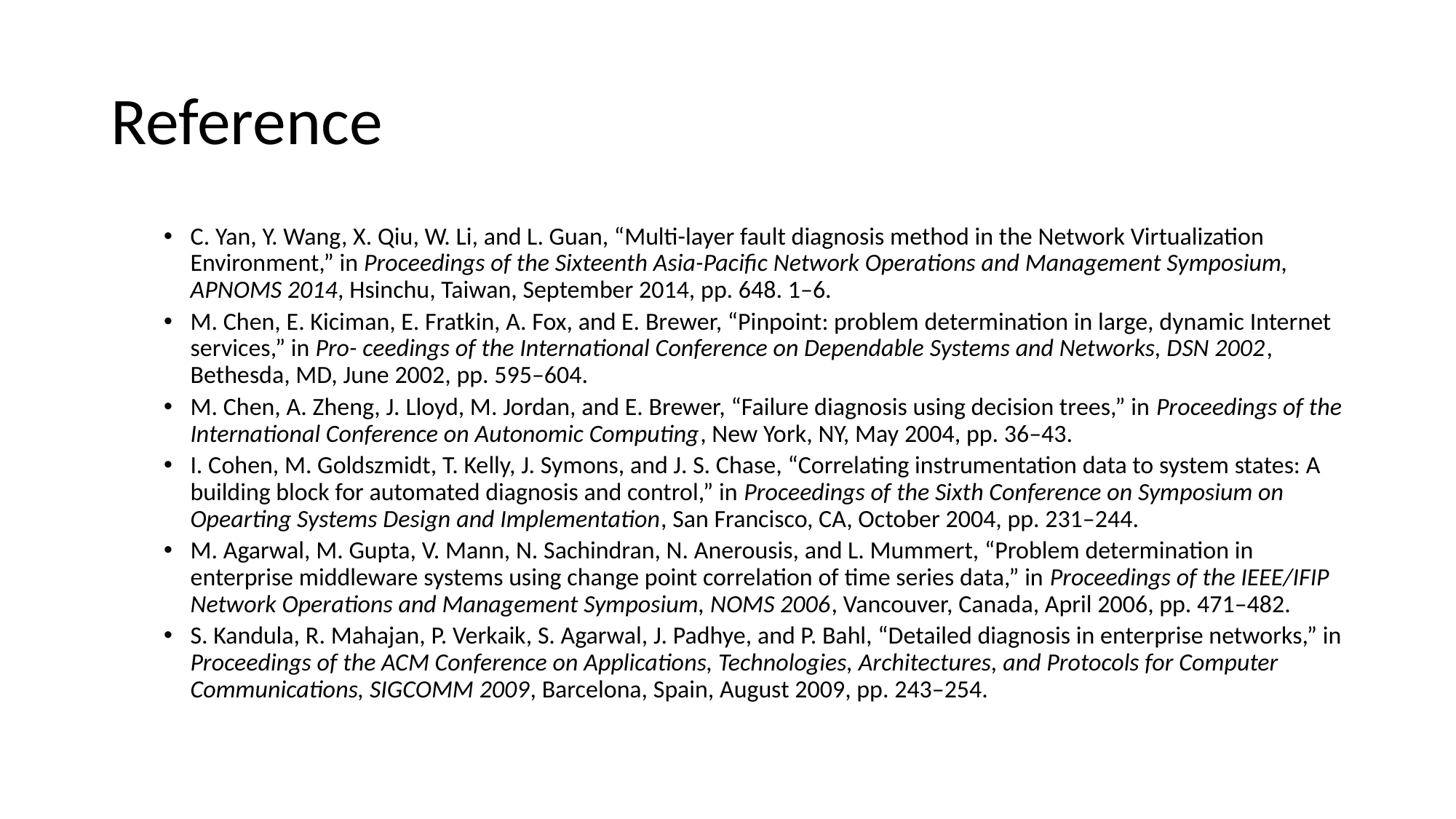

# Reference
C. Yan, Y. Wang, X. Qiu, W. Li, and L. Guan, “Multi-layer fault diagnosis method in the Network Virtualization Environment,” in Proceedings of the Sixteenth Asia-Pacific Network Operations and Management Symposium, APNOMS 2014, Hsinchu, Taiwan, September 2014, pp. 648. 1–6.
M. Chen, E. Kiciman, E. Fratkin, A. Fox, and E. Brewer, “Pinpoint: problem determination in large, dynamic Internet services,” in Pro- ceedings of the International Conference on Dependable Systems and Networks, DSN 2002, Bethesda, MD, June 2002, pp. 595–604.
M. Chen, A. Zheng, J. Lloyd, M. Jordan, and E. Brewer, “Failure diagnosis using decision trees,” in Proceedings of the International Conference on Autonomic Computing, New York, NY, May 2004, pp. 36–43.
I. Cohen, M. Goldszmidt, T. Kelly, J. Symons, and J. S. Chase, “Correlating instrumentation data to system states: A building block for automated diagnosis and control,” in Proceedings of the Sixth Conference on Symposium on Opearting Systems Design and Implementation, San Francisco, CA, October 2004, pp. 231–244.
M. Agarwal, M. Gupta, V. Mann, N. Sachindran, N. Anerousis, and L. Mummert, “Problem determination in enterprise middleware systems using change point correlation of time series data,” in Proceedings of the IEEE/IFIP Network Operations and Management Symposium, NOMS 2006, Vancouver, Canada, April 2006, pp. 471–482.
S. Kandula, R. Mahajan, P. Verkaik, S. Agarwal, J. Padhye, and P. Bahl, “Detailed diagnosis in enterprise networks,” in Proceedings of the ACM Conference on Applications, Technologies, Architectures, and Protocols for Computer Communications, SIGCOMM 2009, Barcelona, Spain, August 2009, pp. 243–254.